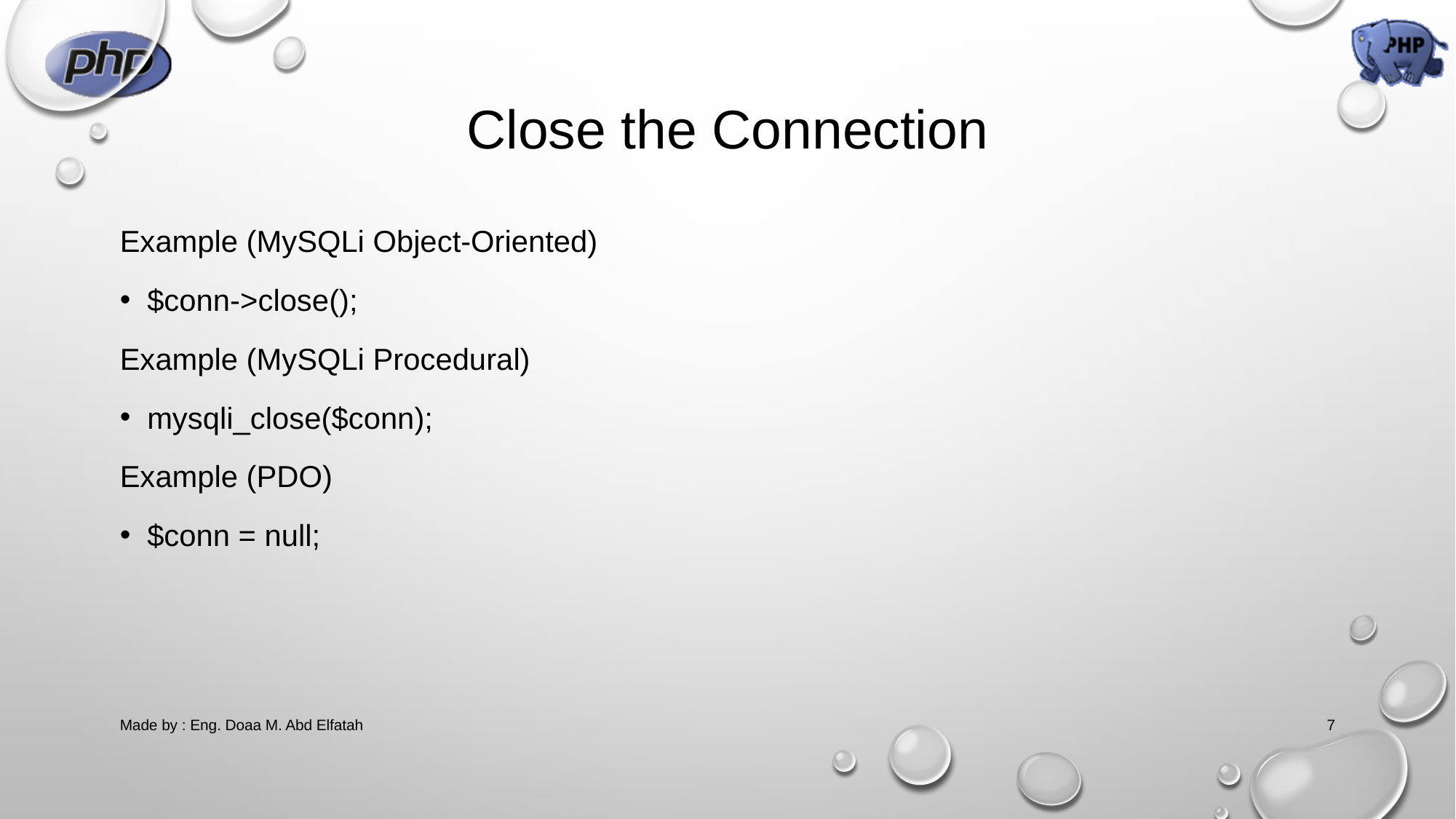

# Close the Connection
Example (MySQLi Object-Oriented)
$conn->close();
Example (MySQLi Procedural)
mysqli_close($conn);
Example (PDO)
$conn = null;

Made by : Eng. Doaa M. Abd Elfatah
7